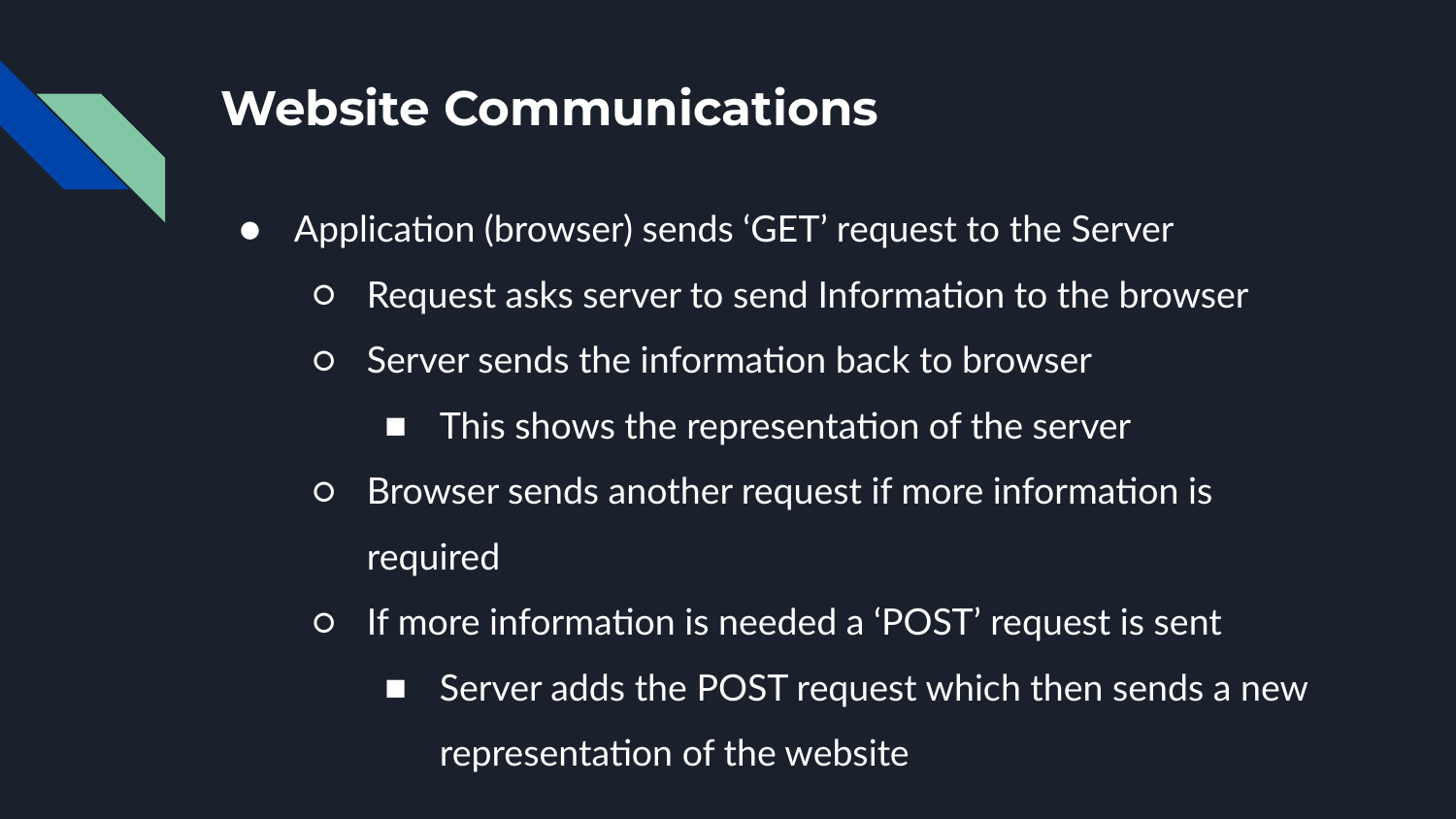

# Website Communications
Application (browser) sends ‘GET’ request to the Server
Request asks server to send Information to the browser
Server sends the information back to browser
This shows the representation of the server
Browser sends another request if more information is required
If more information is needed a ‘POST’ request is sent
Server adds the POST request which then sends a new representation of the website